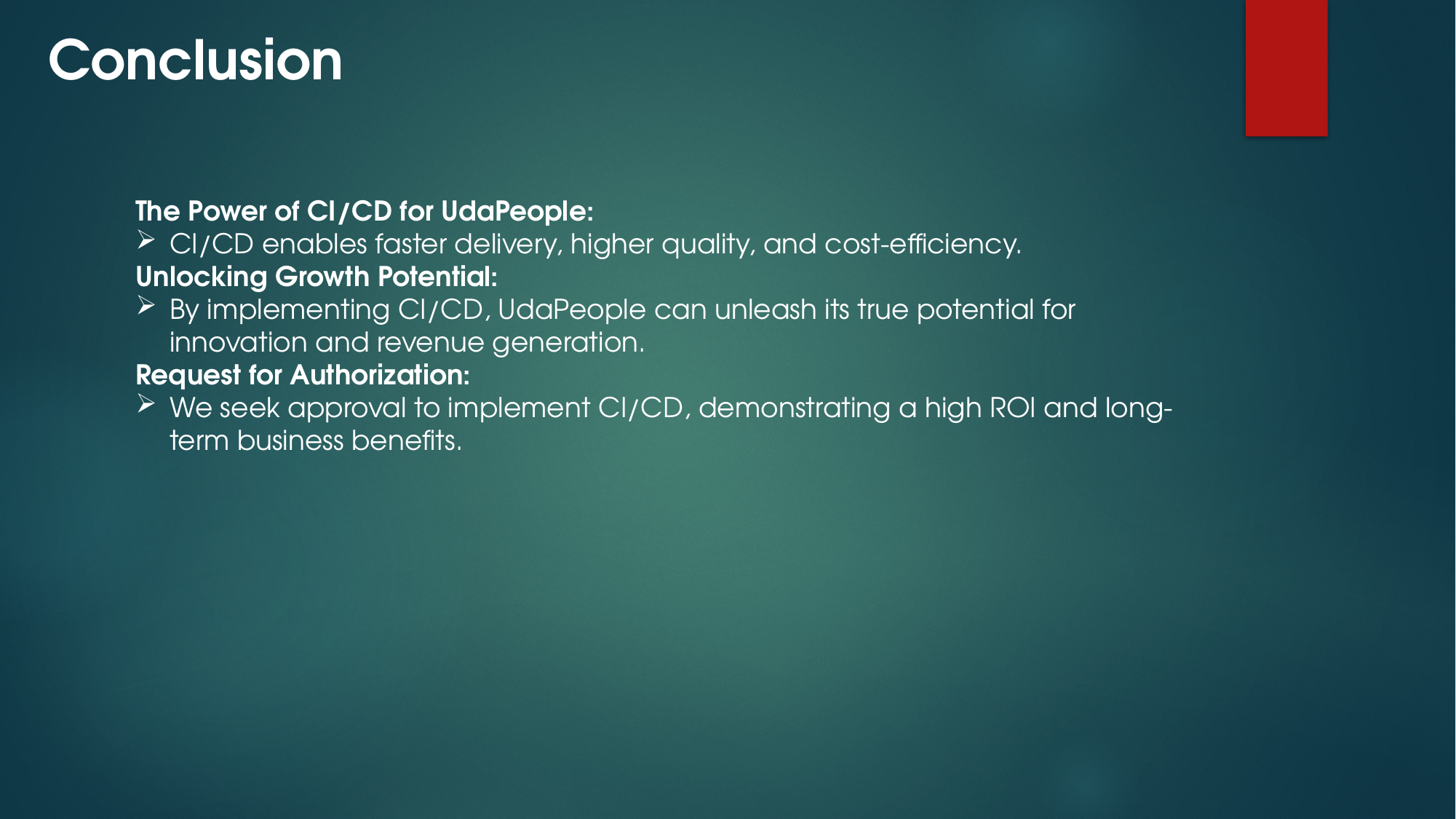

Conclusion
The Power of CI/CD for UdaPeople:
CI/CD enables faster delivery, higher quality, and cost-efficiency.
Unlocking Growth Potential:
By implementing CI/CD, UdaPeople can unleash its true potential for innovation and revenue generation.
Request for Authorization:
We seek approval to implement CI/CD, demonstrating a high ROI and long-term business benefits.